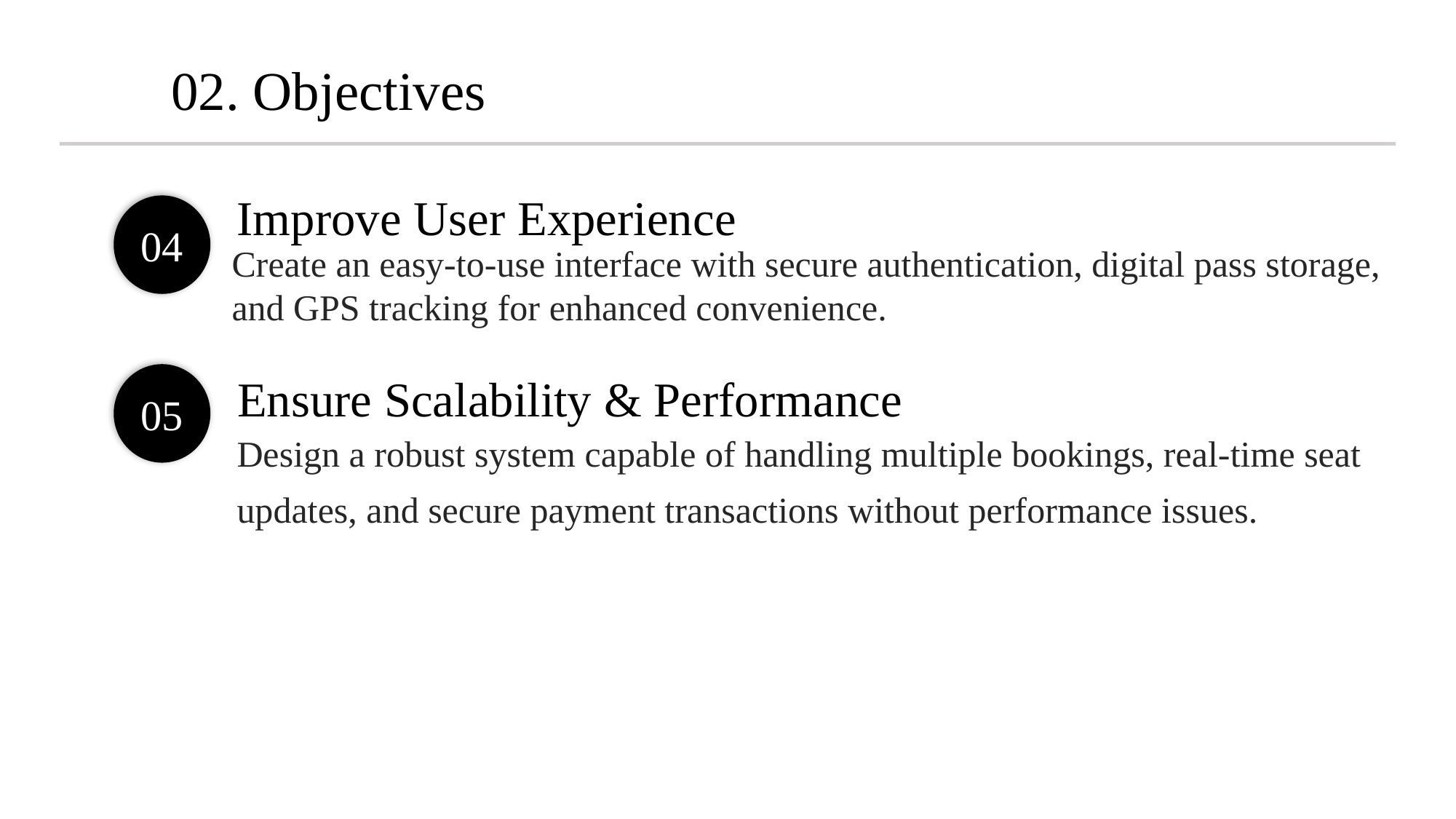

02. Objectives
Improve User Experience

04
Create an easy-to-use interface with secure authentication, digital pass storage, and GPS tracking for enhanced convenience.

 Ensure Scalability & Performance

05
Design a robust system capable of handling multiple bookings, real-time seat updates, and secure payment transactions without performance issues.